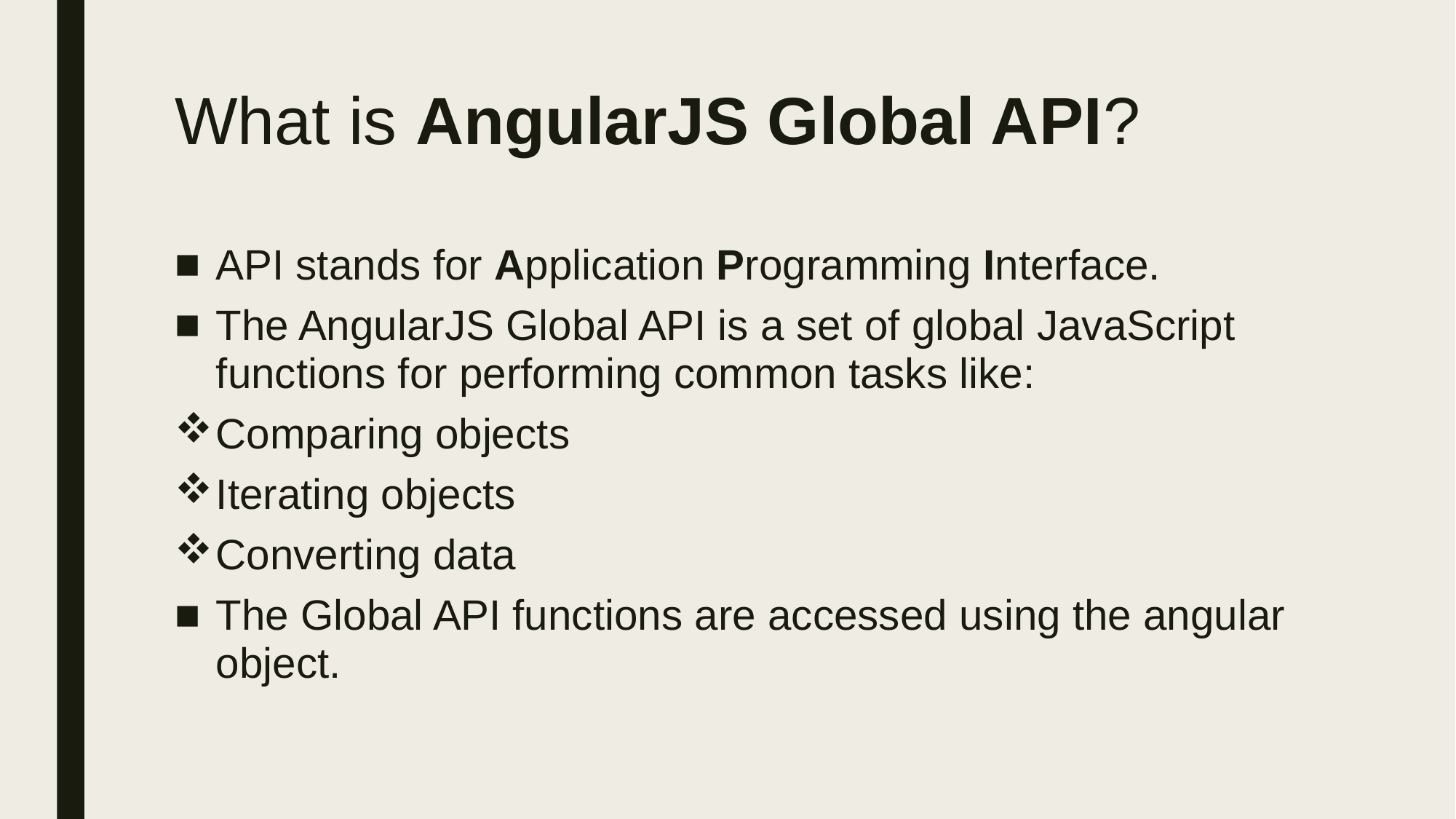

# What is AngularJS Global API?
API stands for Application Programming Interface.
The AngularJS Global API is a set of global JavaScript functions for performing common tasks like:
Comparing objects
Iterating objects
Converting data
The Global API functions are accessed using the angular object.